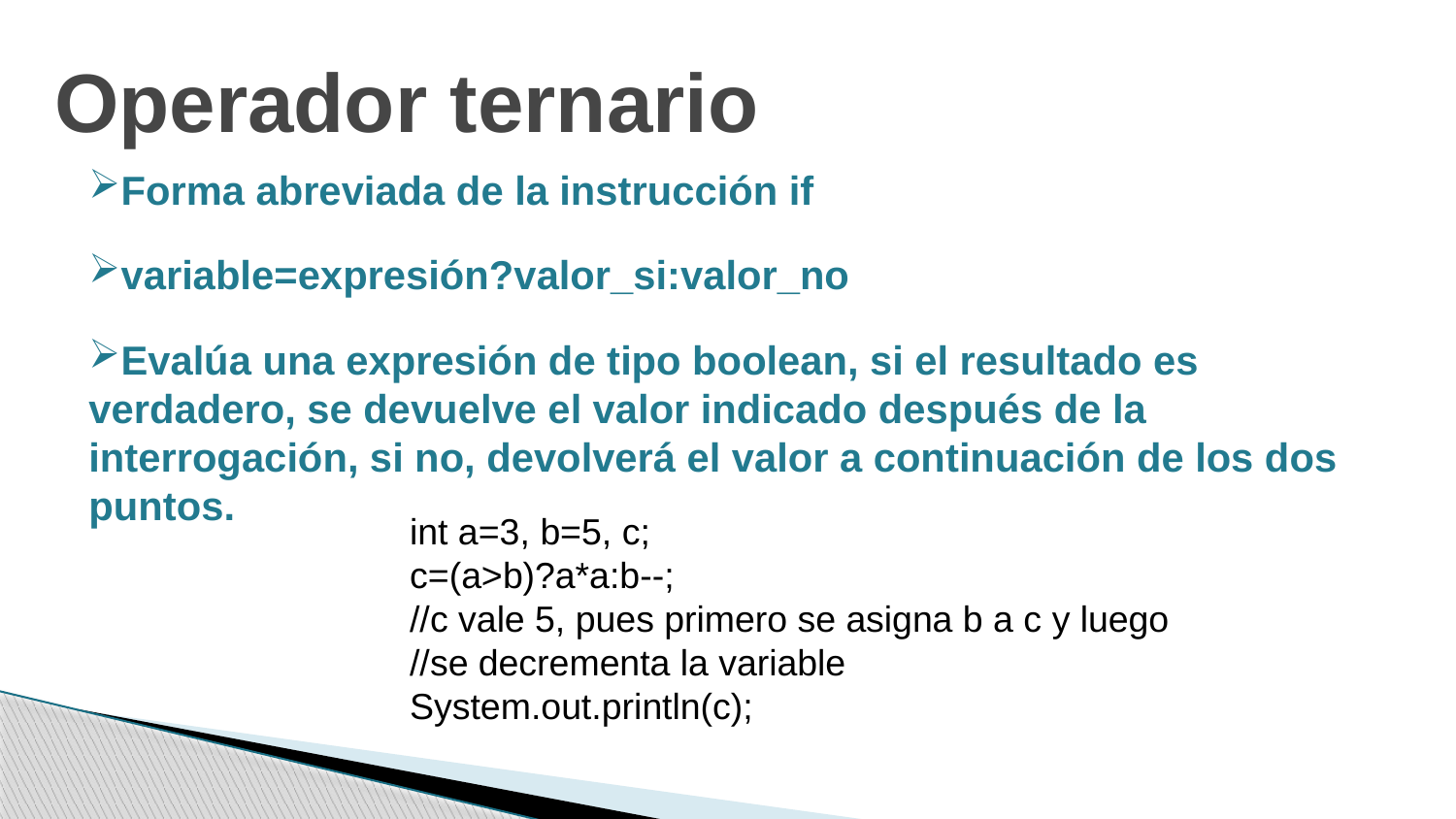

Operador ternario
Forma abreviada de la instrucción if
variable=expresión?valor_si:valor_no
Evalúa una expresión de tipo boolean, si el resultado es verdadero, se devuelve el valor indicado después de la interrogación, si no, devolverá el valor a continuación de los dos puntos.

int a=3, b=5, c;
c=(a>b)?a*a:b--;
//c vale 5, pues primero se asigna b a c y luego
//se decrementa la variable
System.out.println(c);